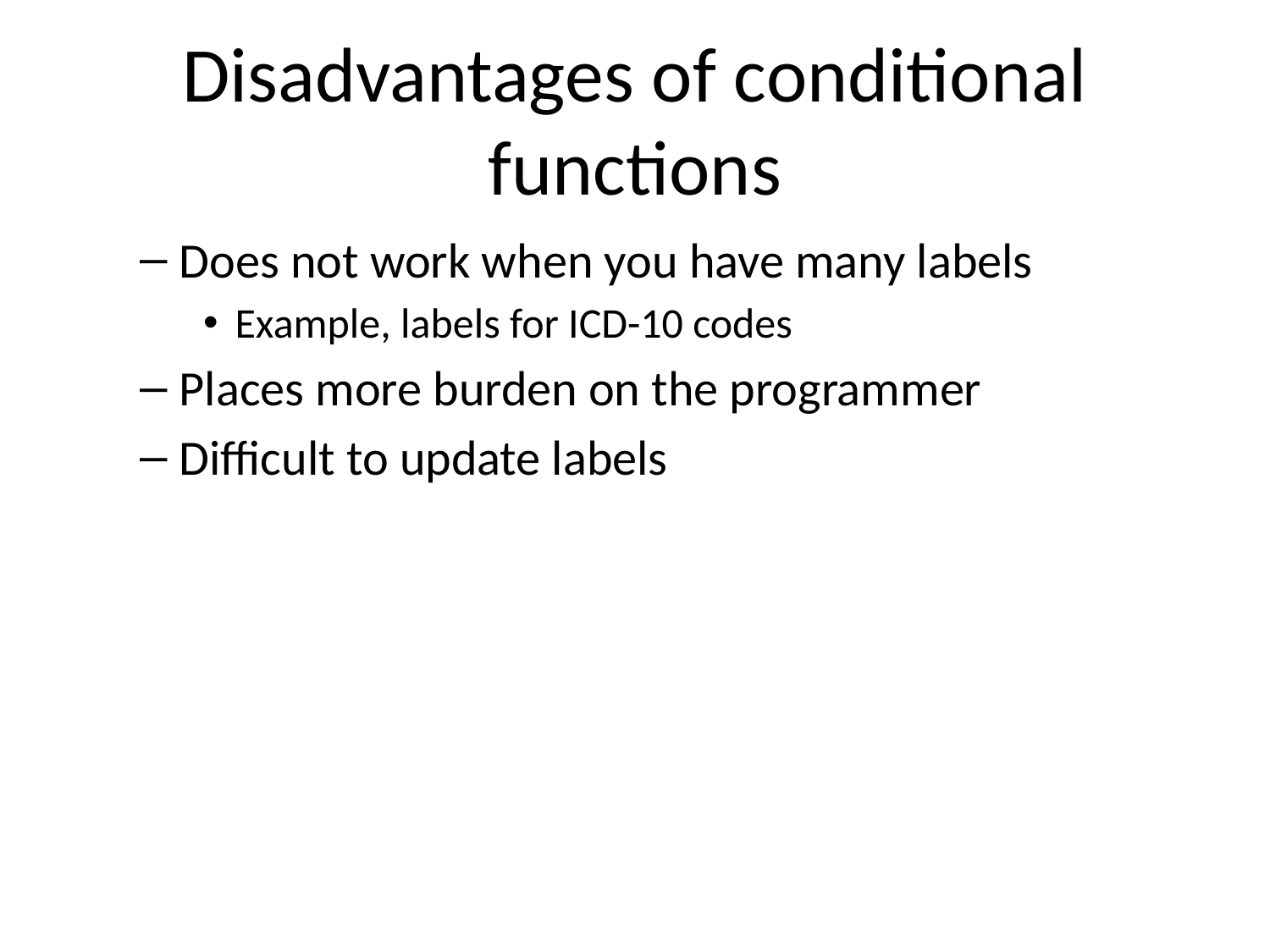

# Disadvantages of conditional functions
Does not work when you have many labels
Example, labels for ICD-10 codes
Places more burden on the programmer
Difficult to update labels